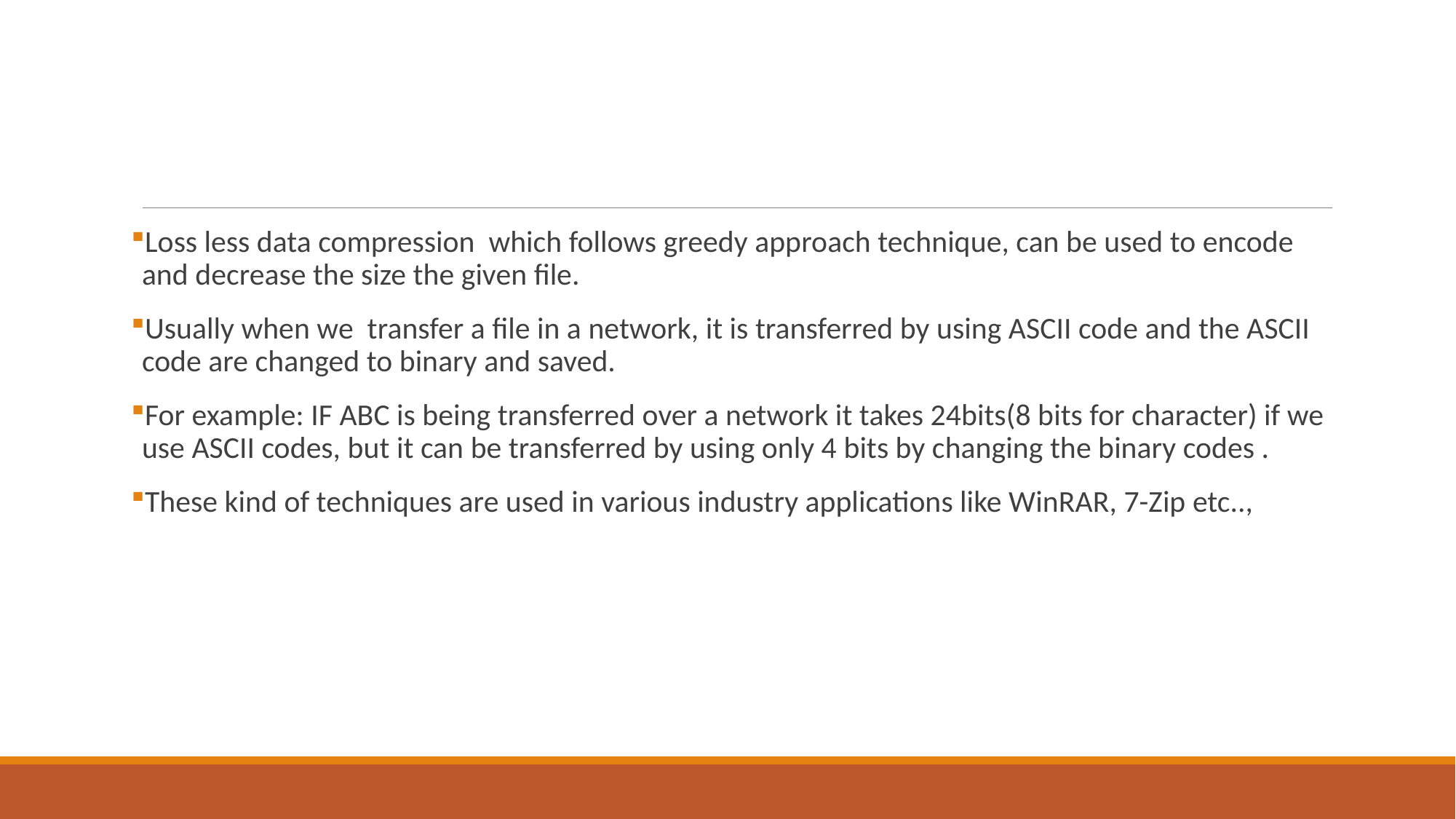

#
Loss less data compression  which follows greedy approach technique, can be used to encode and decrease the size the given file.
Usually when we  transfer a file in a network, it is transferred by using ASCII code and the ASCII code are changed to binary and saved.
For example: IF ABC is being transferred over a network it takes 24bits(8 bits for character) if we use ASCII codes, but it can be transferred by using only 4 bits by changing the binary codes .
These kind of techniques are used in various industry applications like WinRAR, 7-Zip etc..,